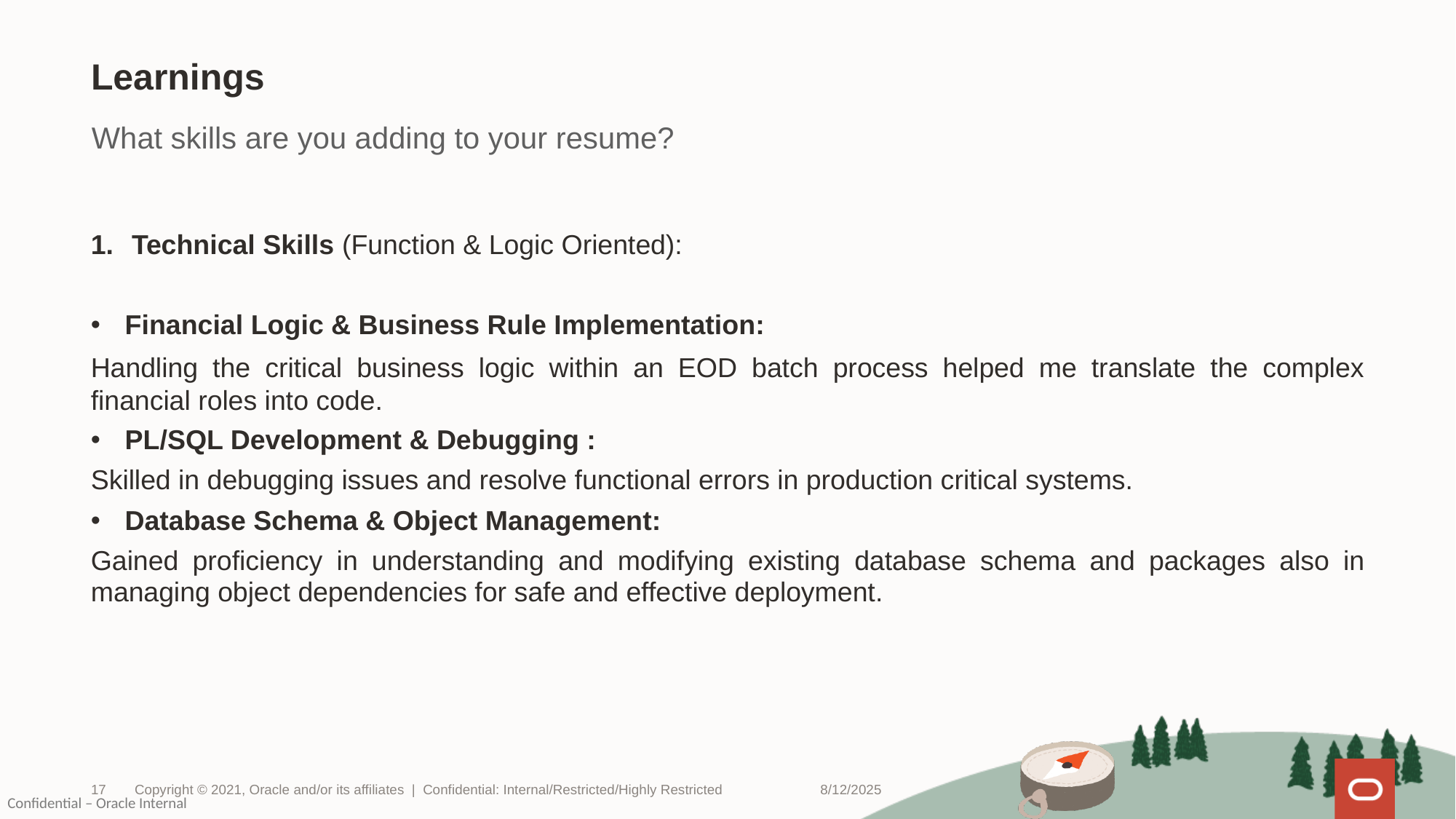

# Learnings
What skills are you adding to your resume?
Technical Skills (Function & Logic Oriented):

Financial Logic & Business Rule Implementation:
Handling the critical business logic within an EOD batch process helped me translate the complex financial roles into code.
PL/SQL Development & Debugging :
Skilled in debugging issues and resolve functional errors in production critical systems.
Database Schema & Object Management:
Gained proficiency in understanding and modifying existing database schema and packages also in managing object dependencies for safe and effective deployment.
17
Copyright © 2021, Oracle and/or its affiliates  |  Confidential: Internal/Restricted/Highly Restricted
8/12/2025